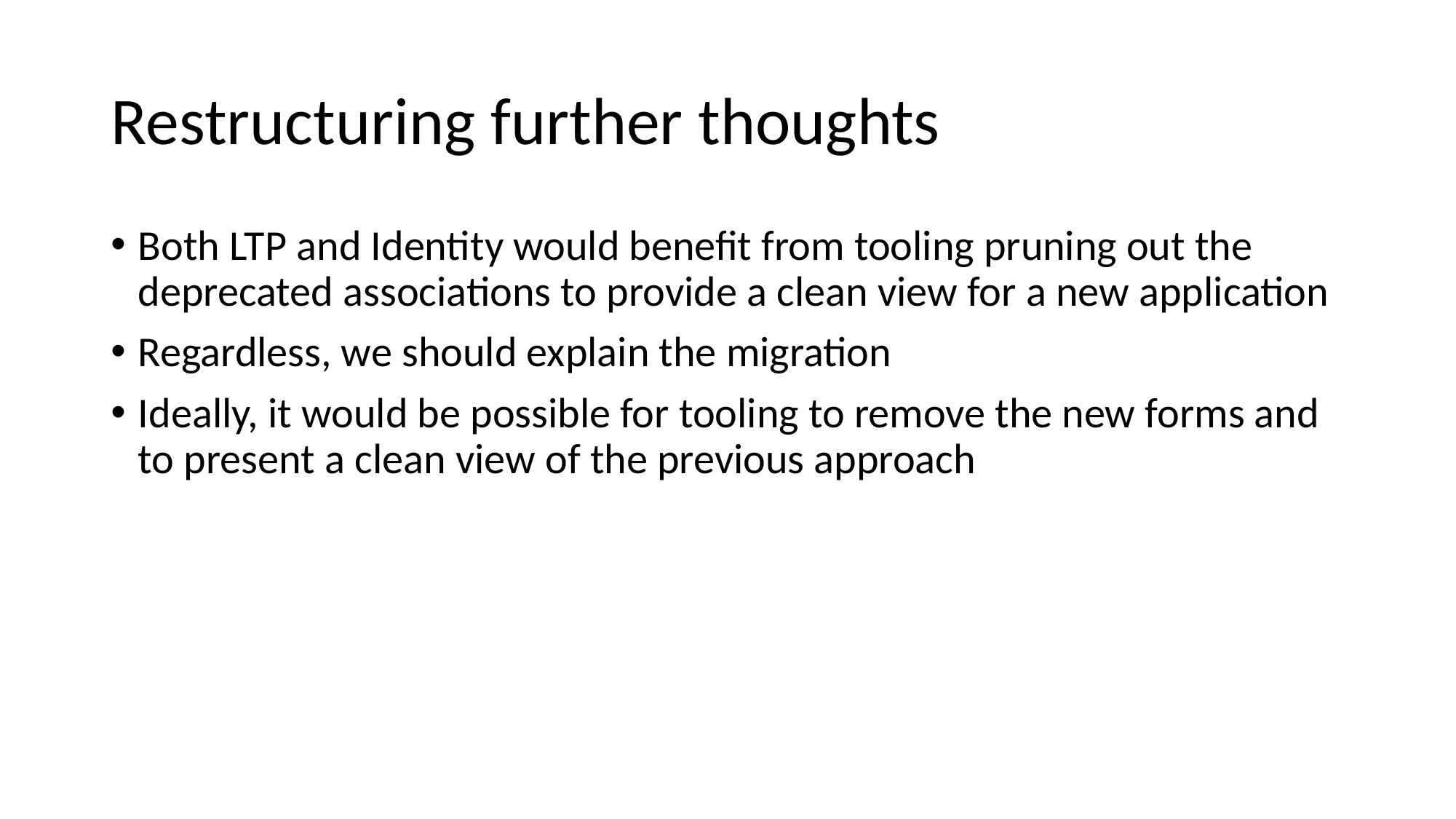

# Restructuring further thoughts
Both LTP and Identity would benefit from tooling pruning out the deprecated associations to provide a clean view for a new application
Regardless, we should explain the migration
Ideally, it would be possible for tooling to remove the new forms and to present a clean view of the previous approach